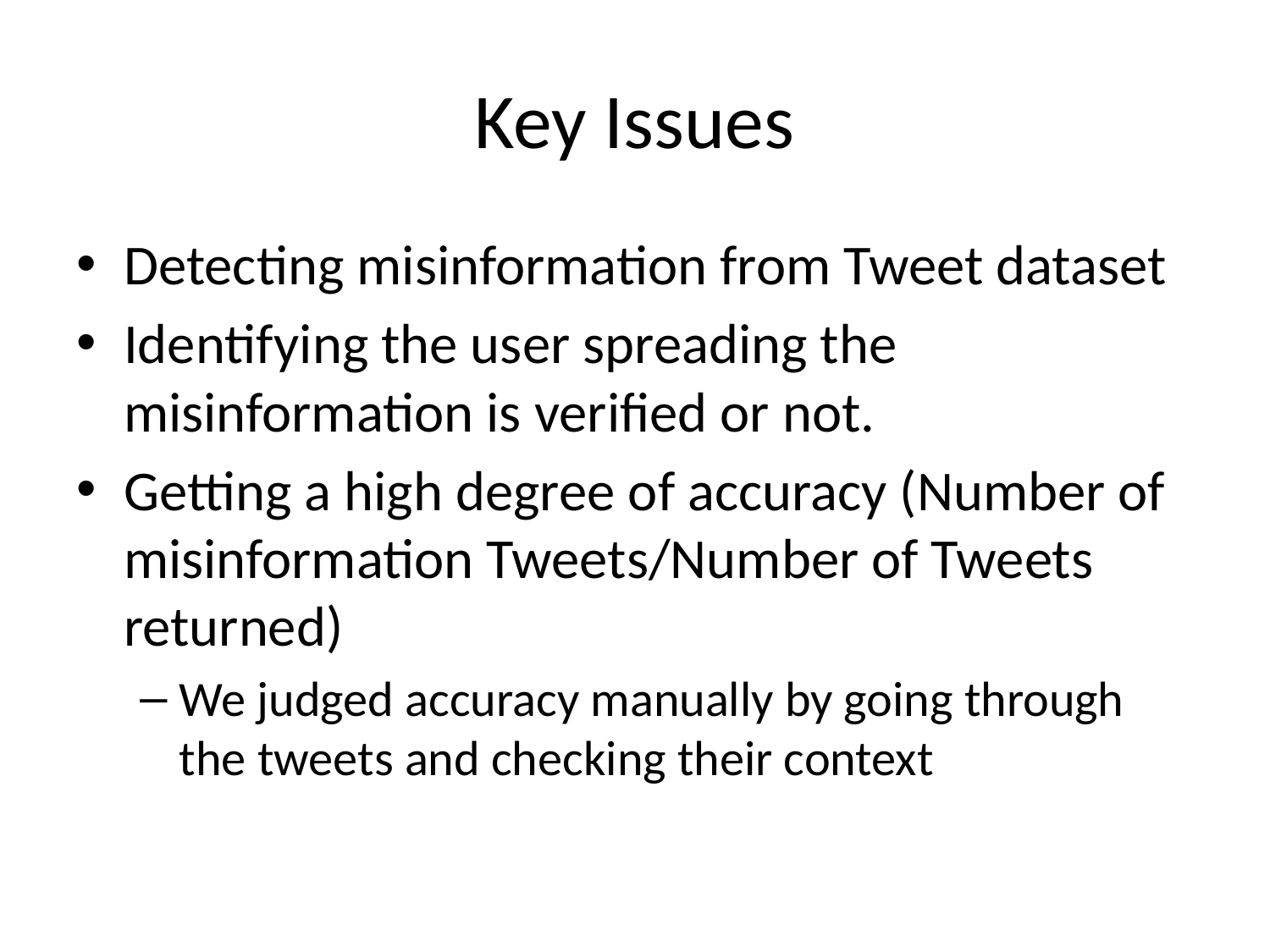

# Key Issues
Detecting misinformation from Tweet dataset
Identifying the user spreading the misinformation is verified or not.
Getting a high degree of accuracy (Number of misinformation Tweets/Number of Tweets returned)
We judged accuracy manually by going through the tweets and checking their context